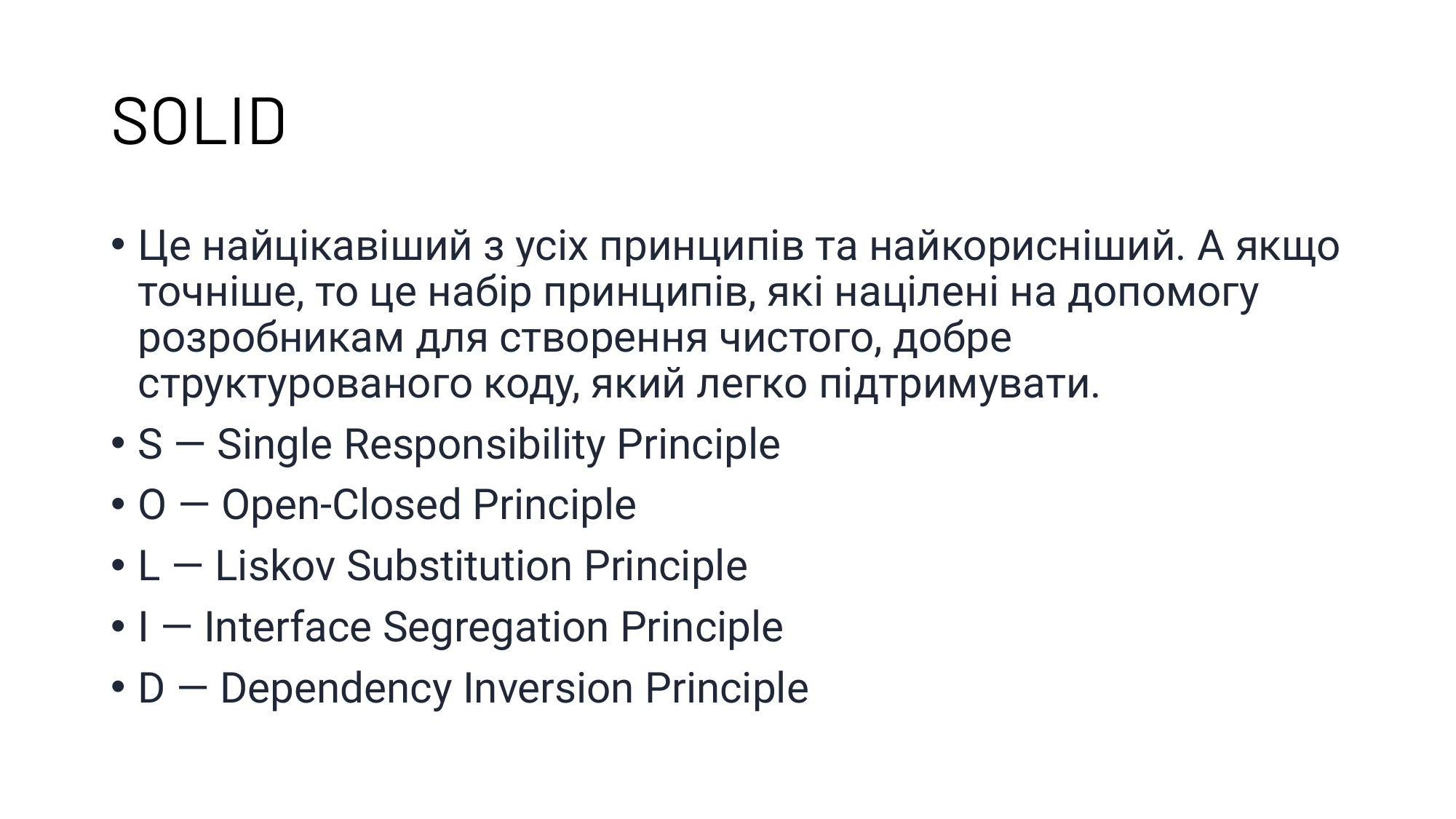

# SOLID
Це найцікавіший з усіх принципів та найкорисніший. А якщо точніше, то це набір принципів, які націлені на допомогу розробникам для створення чистого, добре структурованого коду, який легко підтримувати.
S — Single Responsibility Principle
O — Open-Closed Principle
L — Liskov Substitution Principle
I — Interface Segregation Principle
D — Dependency Inversion Principle